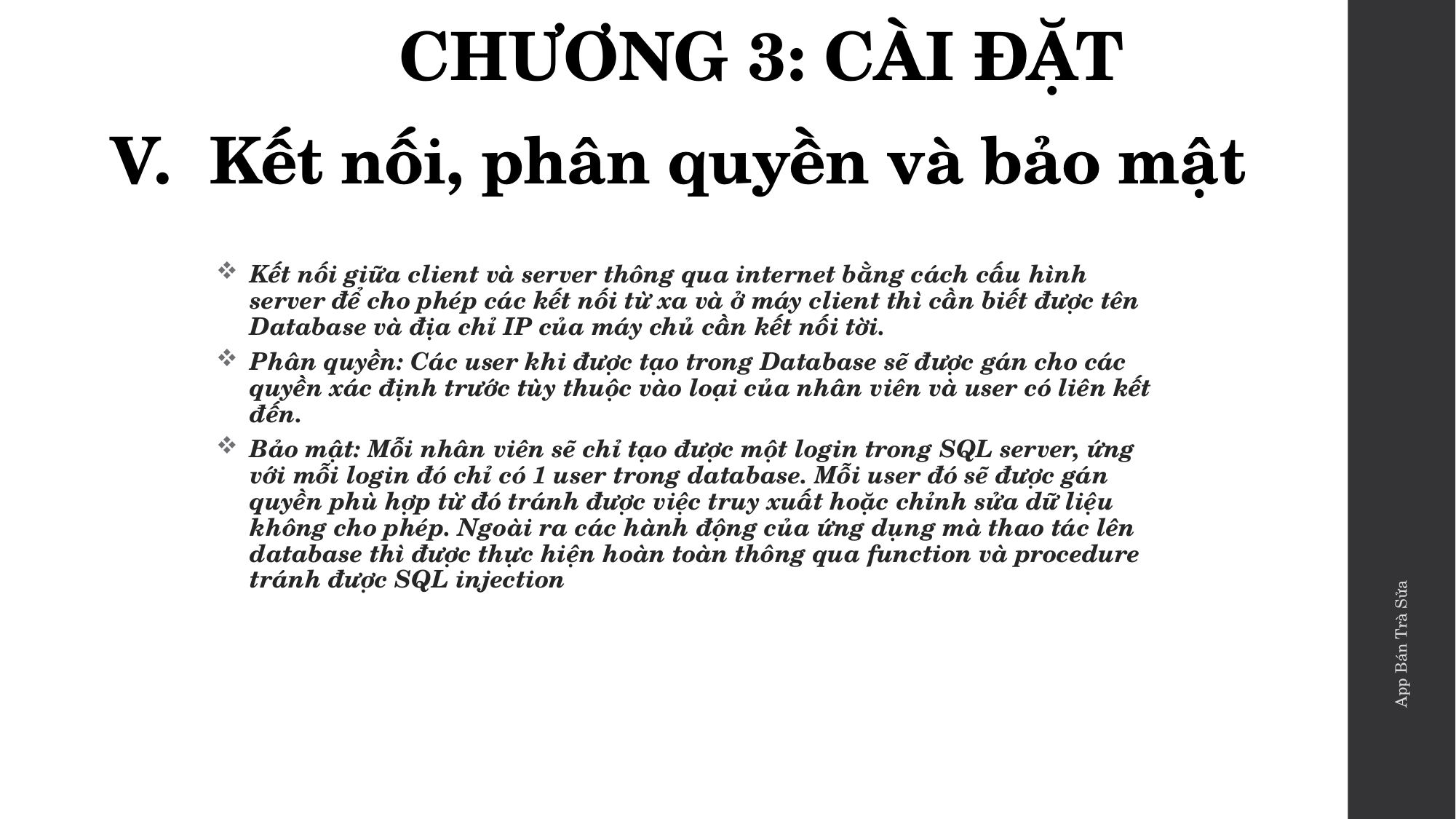

CHƯƠNG 3: CÀI ĐẶT
# Kết nối, phân quyền và bảo mật

Kết nối giữa client và server thông qua internet bằng cách cấu hình server để cho phép các kết nối từ xa và ở máy client thì cần biết được tên Database và địa chỉ IP của máy chủ cần kết nối tời.
Phân quyền: Các user khi được tạo trong Database sẽ được gán cho các quyền xác định trước tùy thuộc vào loại của nhân viên và user có liên kết đến.
Bảo mật: Mỗi nhân viên sẽ chỉ tạo được một login trong SQL server, ứng với mỗi login đó chỉ có 1 user trong database. Mỗi user đó sẽ được gán quyền phù hợp từ đó tránh được việc truy xuất hoặc chỉnh sửa dữ liệu không cho phép. Ngoài ra các hành động của ứng dụng mà thao tác lên database thì được thực hiện hoàn toàn thông qua function và procedure tránh được SQL injection

App Bán Trà Sửa